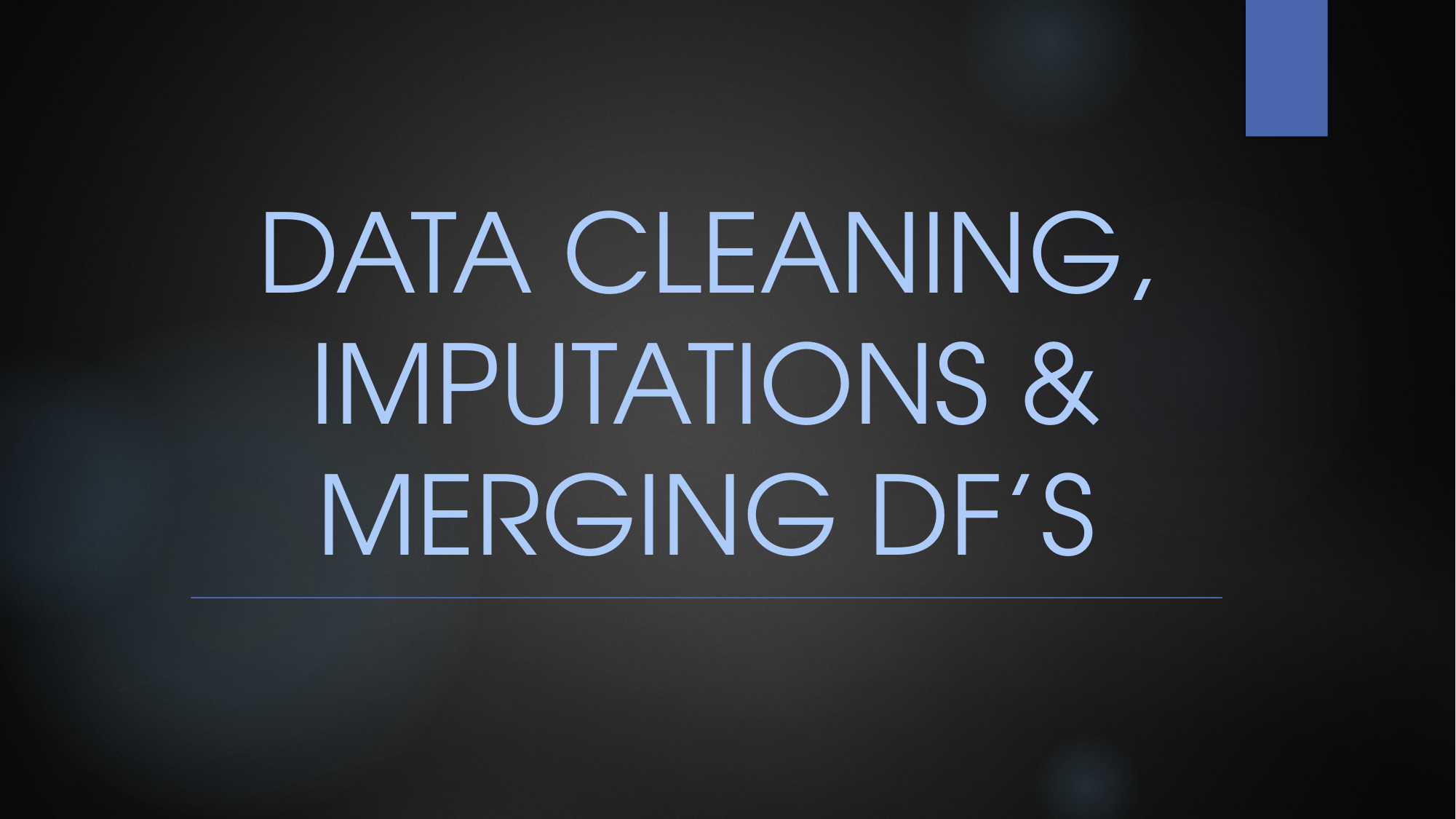

# DATA CLEANING, IMPUTATIONS & MERGING DF’S